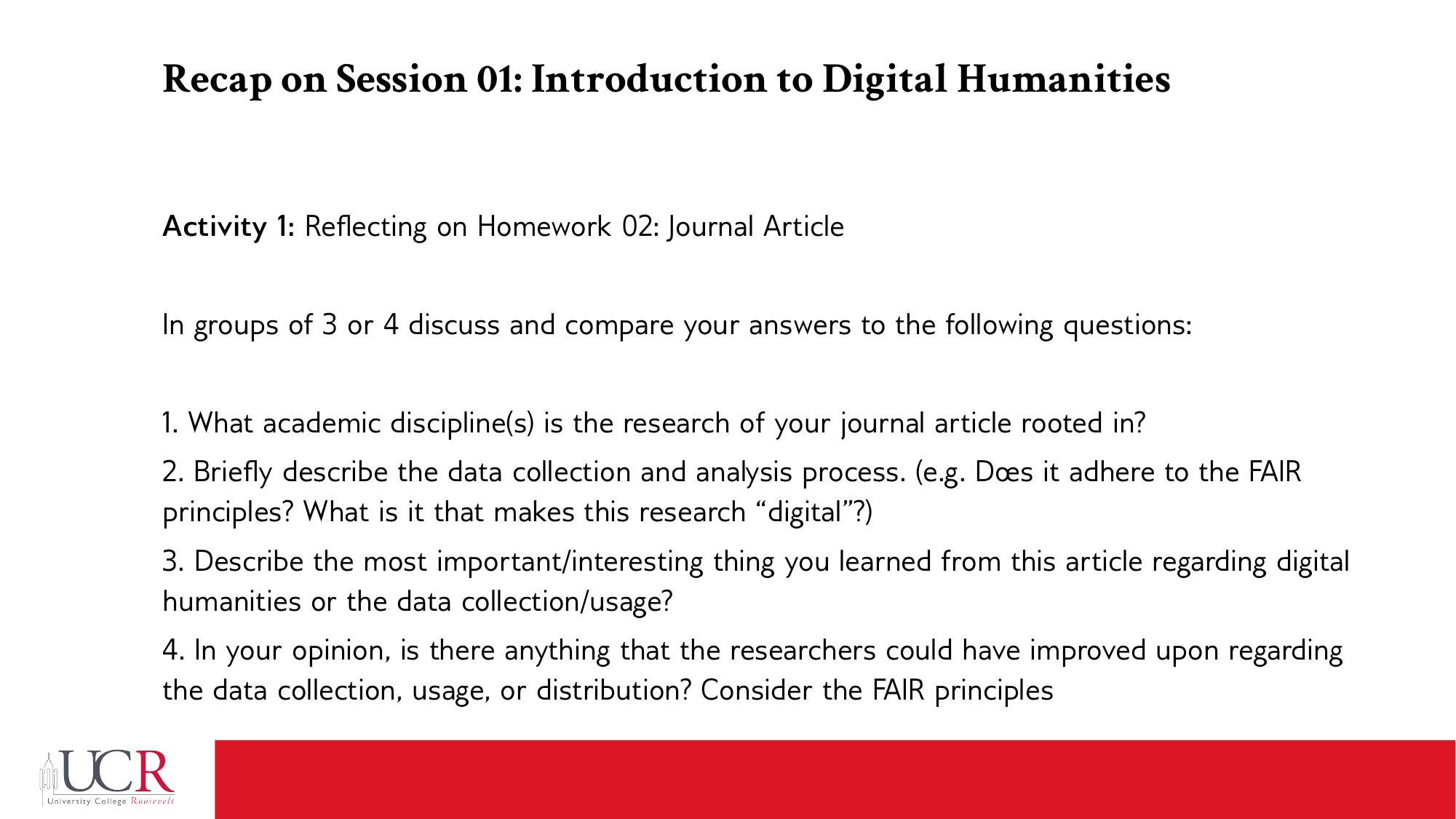

# Recap on Session 01: Introduction to Digital Humanities
Activity 1: Reflecting on Homework 02: Journal Article

In groups of 3 or 4 discuss and compare your answers to the following questions:

1. What academic discipline(s) is the research of your journal article rooted in?
2. Briefly describe the data collection and analysis process. (e.g. Does it adhere to the FAIR principles? What is it that makes this research “digital”?)
3. Describe the most important/interesting thing you learned from this article regarding digital humanities or the data collection/usage?
4. In your opinion, is there anything that the researchers could have improved upon regarding the data collection, usage, or distribution? Consider the FAIR principles